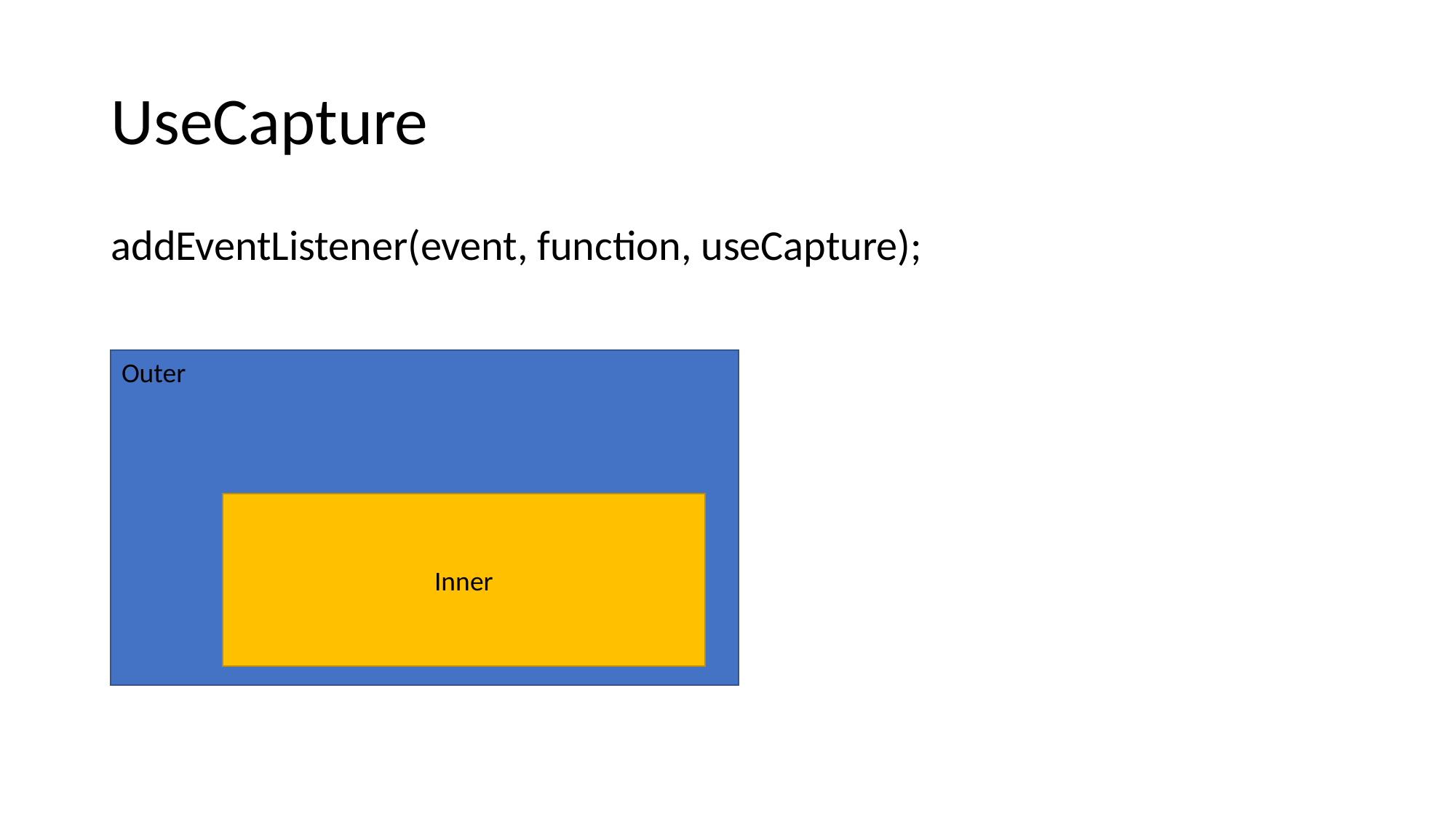

# UseCapture
addEventListener(event, function, useCapture);
Outer
Inner